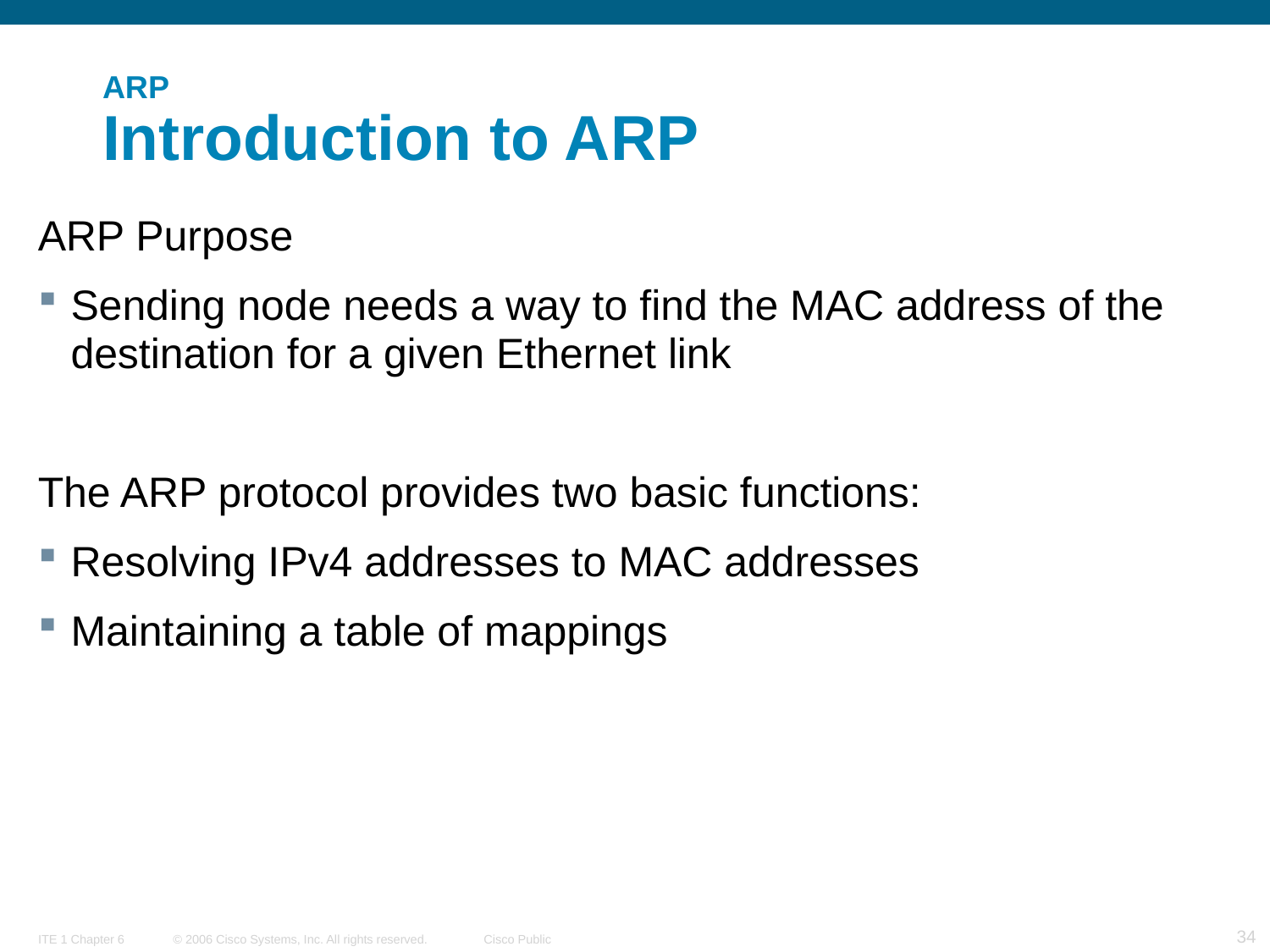

# ARP Introduction to ARP
ARP Purpose
Sending node needs a way to find the MAC address of the destination for a given Ethernet link

The ARP protocol provides two basic functions:
Resolving IPv4 addresses to MAC addresses
Maintaining a table of mappings